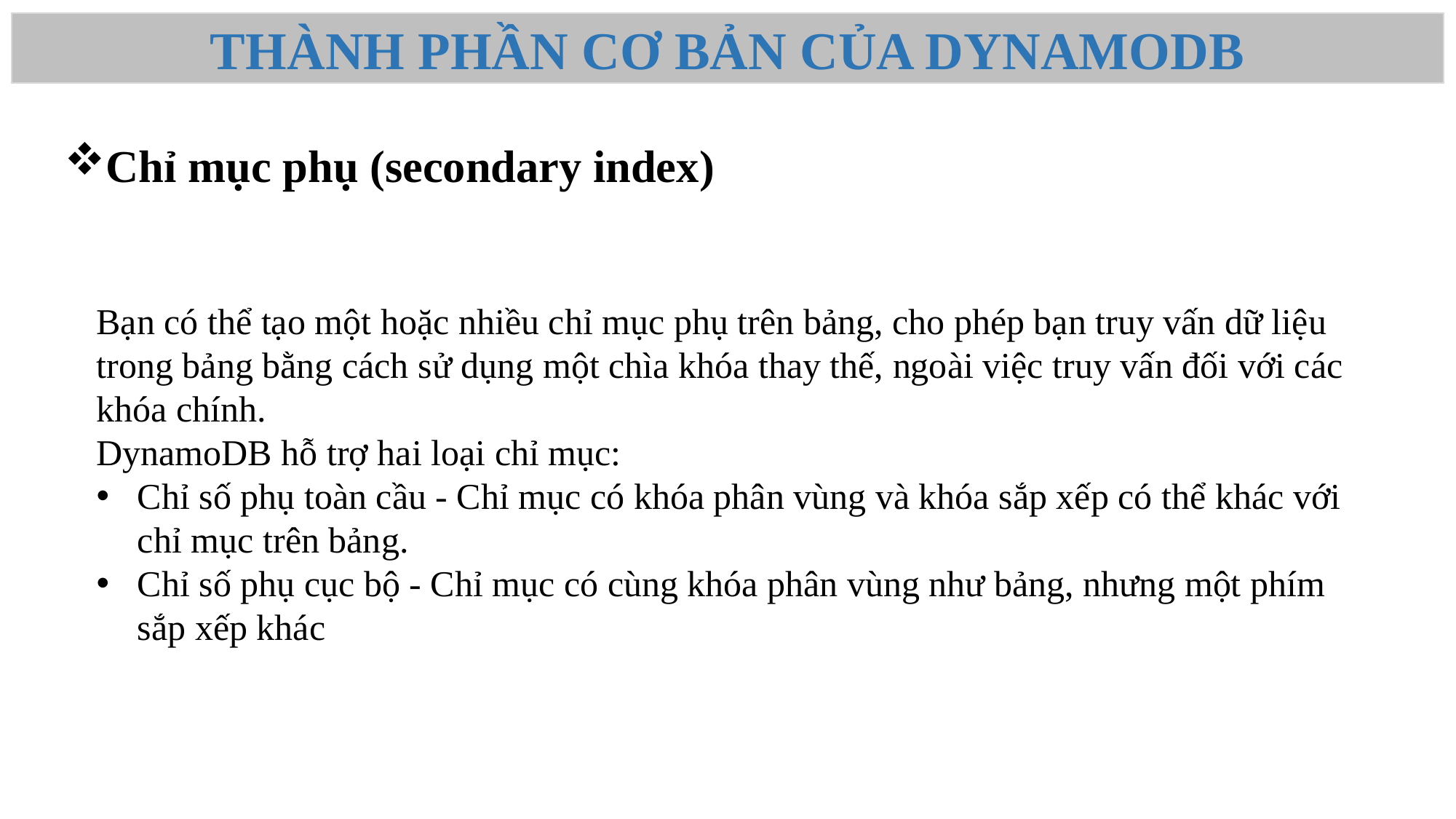

THÀNH PHẦN CƠ BẢN CỦA DYNAMODB
Chỉ mục phụ (secondary index)
Bạn có thể tạo một hoặc nhiều chỉ mục phụ trên bảng, cho phép bạn truy vấn dữ liệu trong bảng bằng cách sử dụng một chìa khóa thay thế, ngoài việc truy vấn đối với các khóa chính.
DynamoDB hỗ trợ hai loại chỉ mục:
Chỉ số phụ toàn cầu - Chỉ mục có khóa phân vùng và khóa sắp xếp có thể khác với chỉ mục trên bảng.
Chỉ số phụ cục bộ - Chỉ mục có cùng khóa phân vùng như bảng, nhưng một phím sắp xếp khác